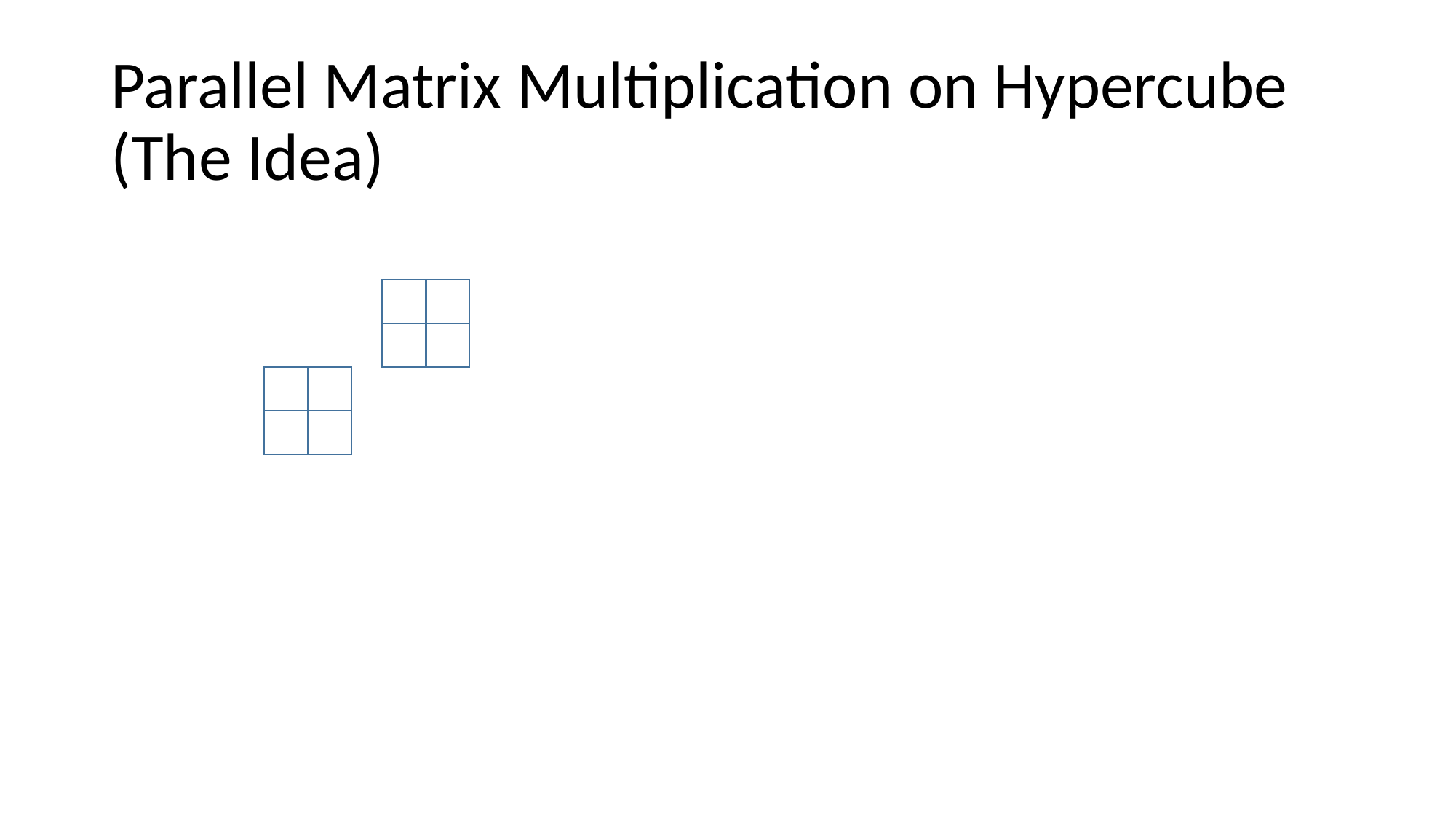

# Parallel Matrix Multiplication on Hypercube (The Idea)